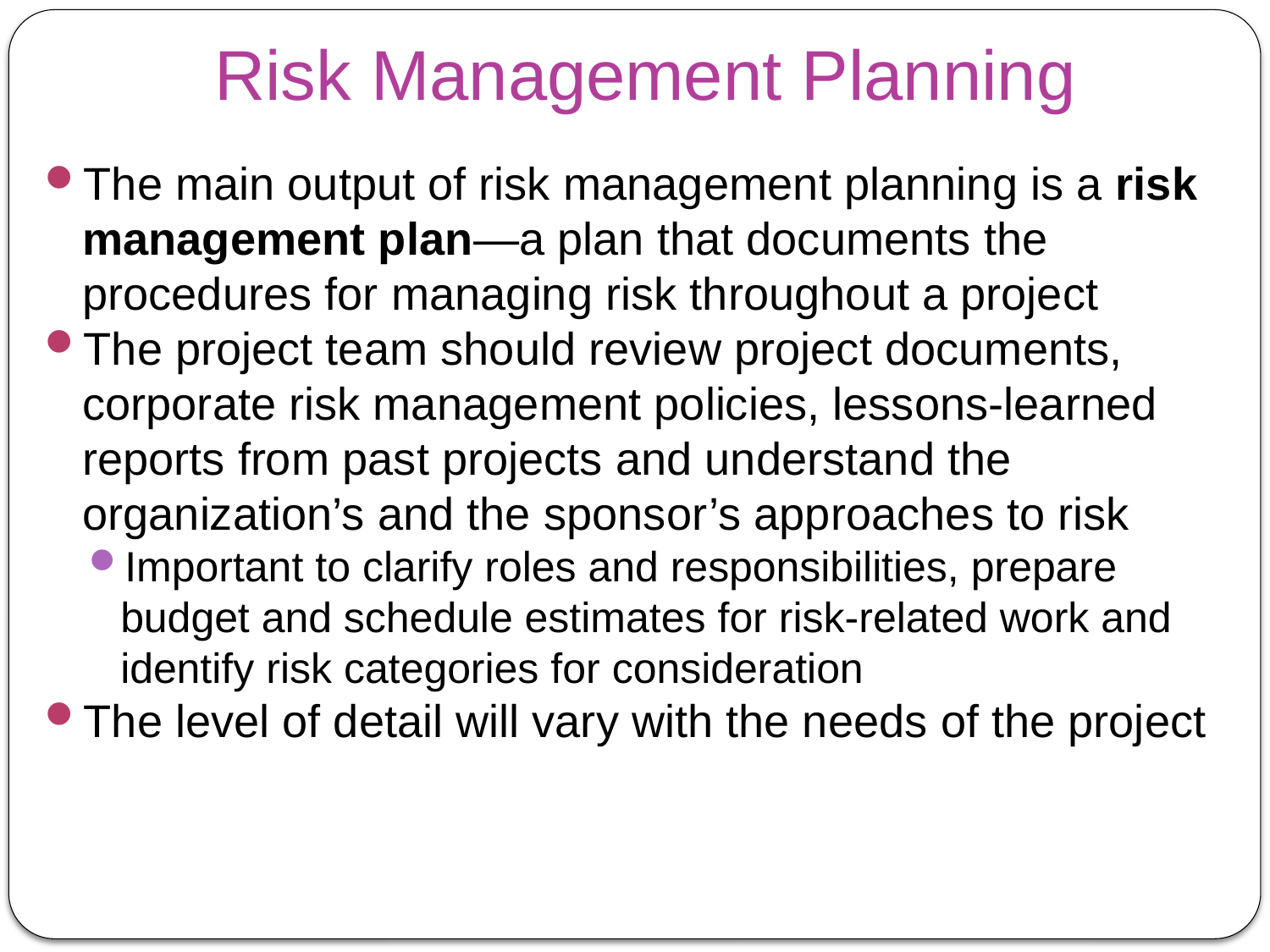

# Risk Management Planning
The main output of risk management planning is a risk management plan—a plan that documents the procedures for managing risk throughout a project
The project team should review project documents, corporate risk management policies, lessons-learned reports from past projects and understand the organization’s and the sponsor’s approaches to risk
Important to clarify roles and responsibilities, prepare budget and schedule estimates for risk-related work and identify risk categories for consideration
The level of detail will vary with the needs of the project